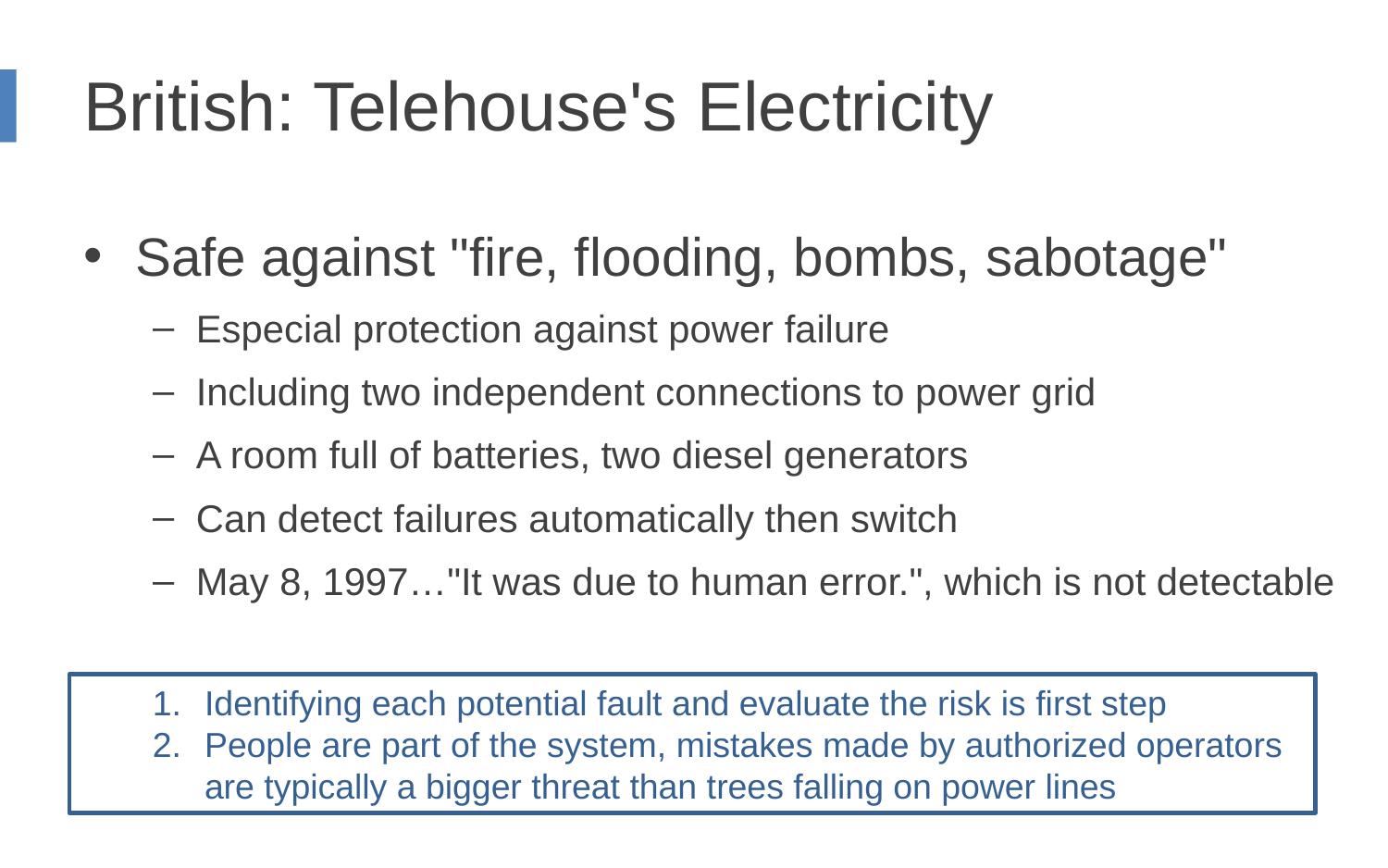

# British: Telehouse's Electricity
Safe against "fire, flooding, bombs, sabotage"
Especial protection against power failure
Including two independent connections to power grid
A room full of batteries, two diesel generators
Can detect failures automatically then switch
May 8, 1997…"It was due to human error.", which is not detectable
Identifying each potential fault and evaluate the risk is first step
People are part of the system, mistakes made by authorized operators are typically a bigger threat than trees falling on power lines